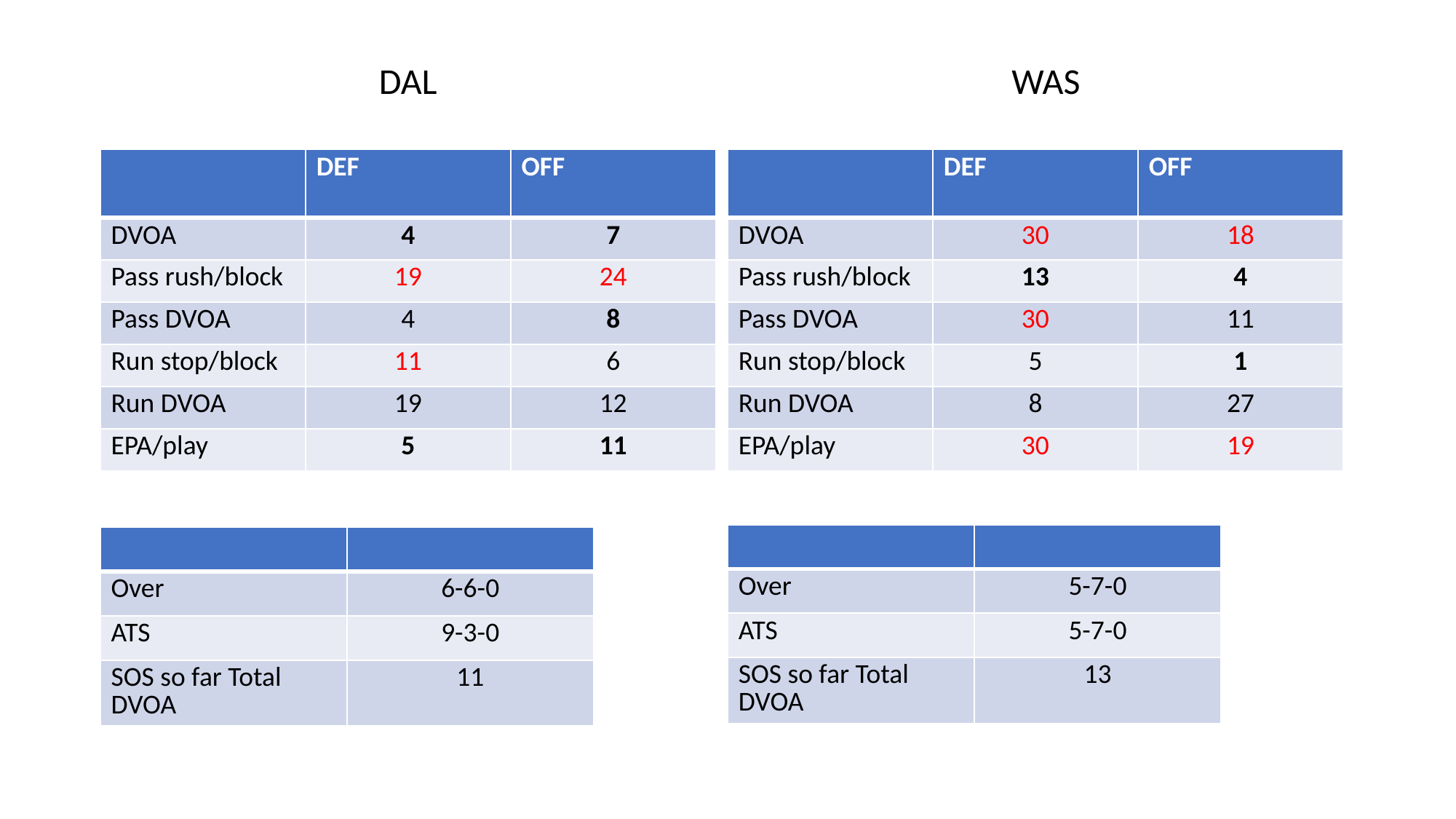

DAL
WAS
|  | DEF | OFF |
| --- | --- | --- |
| DVOA | 4 | 7 |
| Pass rush/block | 19 | 24 |
| Pass DVOA | 4 | 8 |
| Run stop/block | 11 | 6 |
| Run DVOA | 19 | 12 |
| EPA/play | 5 | 11 |
|  | DEF | OFF |
| --- | --- | --- |
| DVOA | 30 | 18 |
| Pass rush/block | 13 | 4 |
| Pass DVOA | 30 | 11 |
| Run stop/block | 5 | 1 |
| Run DVOA | 8 | 27 |
| EPA/play | 30 | 19 |
|  |  |
| --- | --- |
| Over | 5-7-0 |
| ATS | 5-7-0 |
| SOS so far Total DVOA | 13 |
|  |  |
| --- | --- |
| Over | 6-6-0 |
| ATS | 9-3-0 |
| SOS so far Total DVOA | 11 |